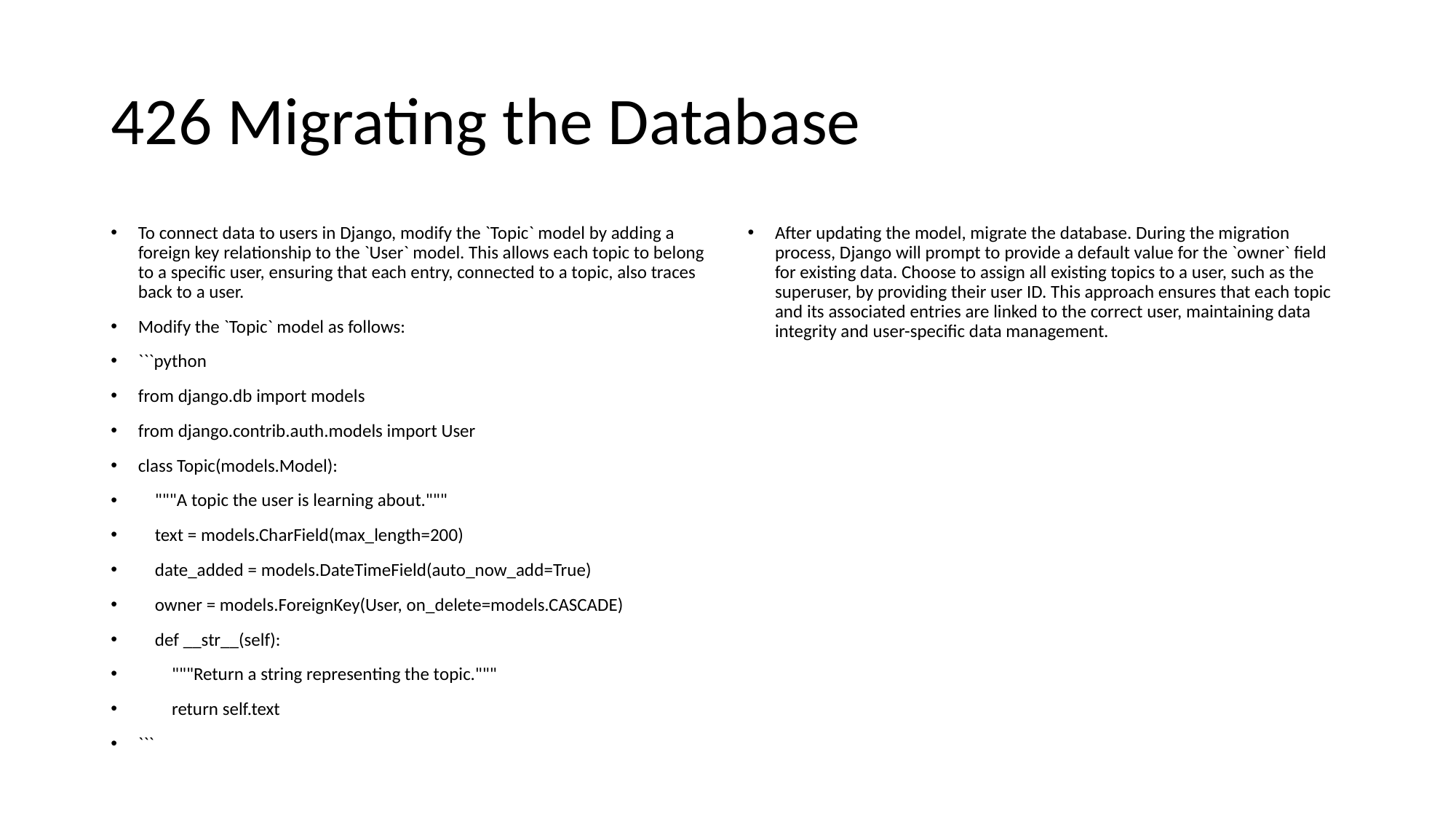

# 426 Migrating the Database
To connect data to users in Django, modify the `Topic` model by adding a foreign key relationship to the `User` model. This allows each topic to belong to a specific user, ensuring that each entry, connected to a topic, also traces back to a user.
Modify the `Topic` model as follows:
```python
from django.db import models
from django.contrib.auth.models import User
class Topic(models.Model):
    """A topic the user is learning about."""
    text = models.CharField(max_length=200)
    date_added = models.DateTimeField(auto_now_add=True)
    owner = models.ForeignKey(User, on_delete=models.CASCADE)
    def __str__(self):
        """Return a string representing the topic."""
        return self.text
```

After updating the model, migrate the database. During the migration process, Django will prompt to provide a default value for the `owner` field for existing data. Choose to assign all existing topics to a user, such as the superuser, by providing their user ID. This approach ensures that each topic and its associated entries are linked to the correct user, maintaining data integrity and user-specific data management.